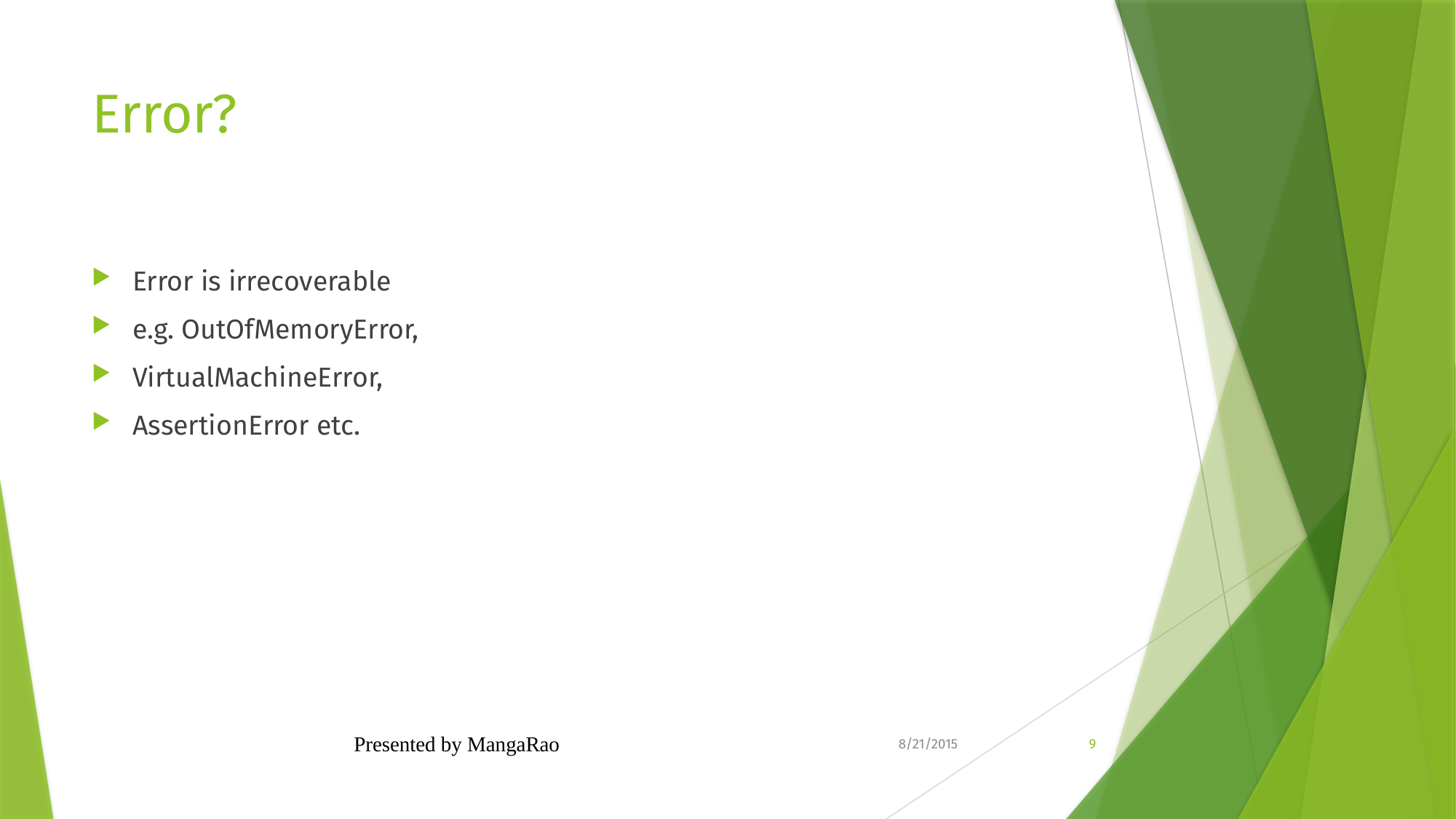

# Error?
Error is irrecoverable
e.g. OutOfMemoryError,
VirtualMachineError,
AssertionError etc.
Presented by MangaRao
8/21/2015
9